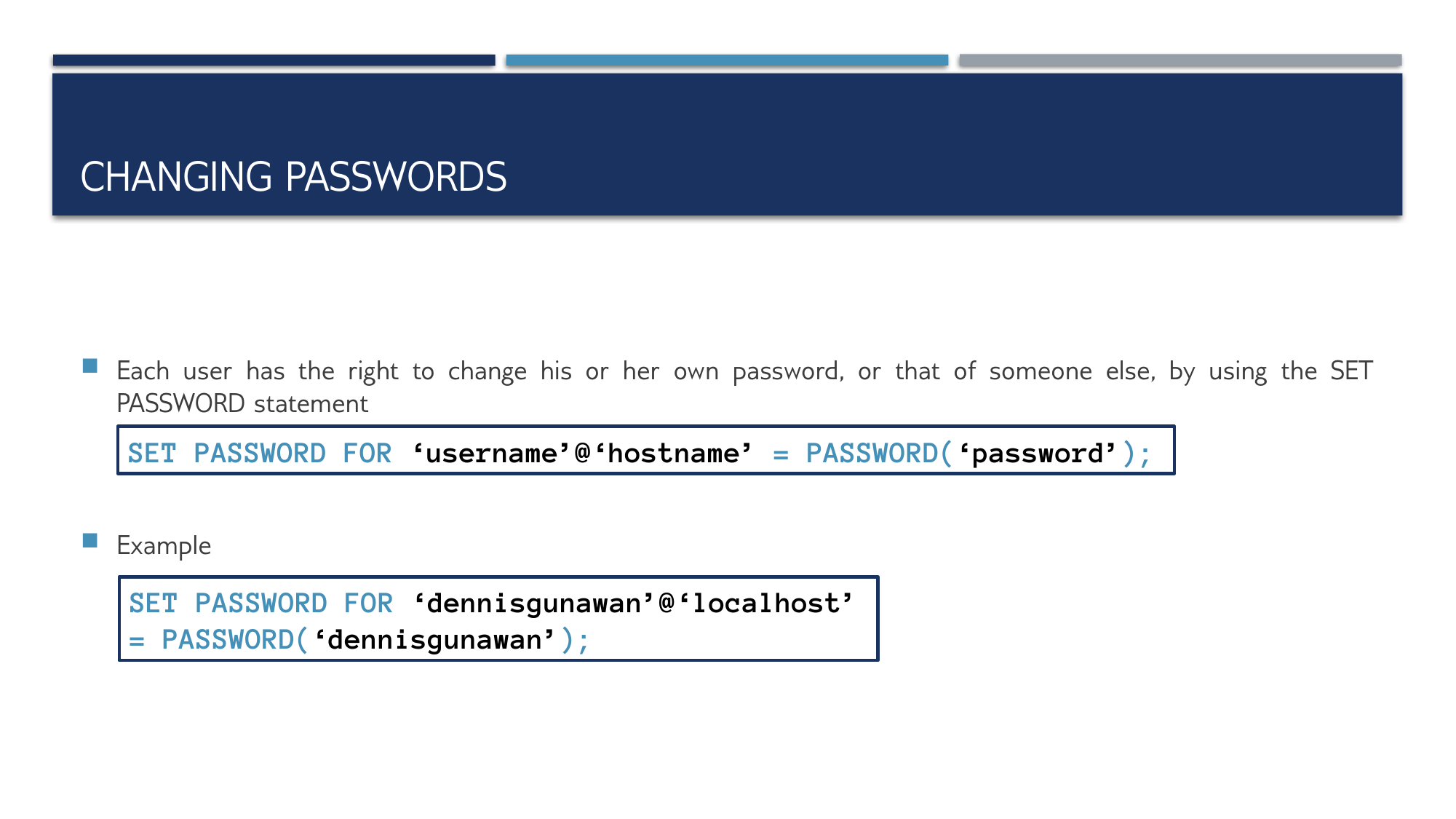

# Changing passwords
Each user has the right to change his or her own password, or that of someone else, by using the SET PASSWORD statement

Example

SET PASSWORD FOR ‘username’@‘hostname’ = PASSWORD(‘password’);
SET PASSWORD FOR ‘dennisgunawan’@‘localhost’
= PASSWORD(‘dennisgunawan’);